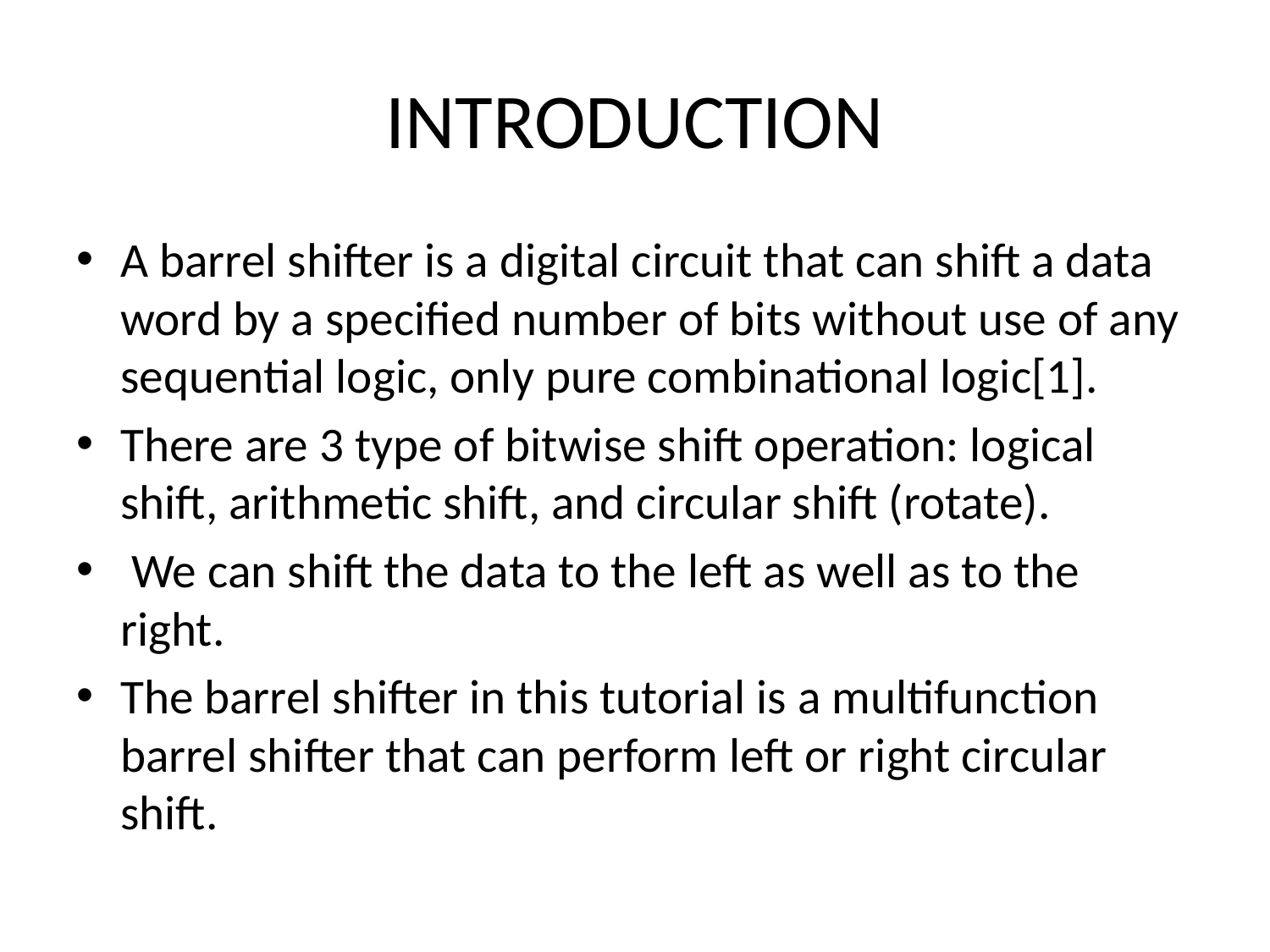

# INTRODUCTION
A barrel shifter is a digital circuit that can shift a data word by a specified number of bits without use of any sequential logic, only pure combinational logic[1].
There are 3 type of bitwise shift operation: logical shift, arithmetic shift, and circular shift (rotate).
 We can shift the data to the left as well as to the right.
The barrel shifter in this tutorial is a multifunction barrel shifter that can perform left or right circular shift.